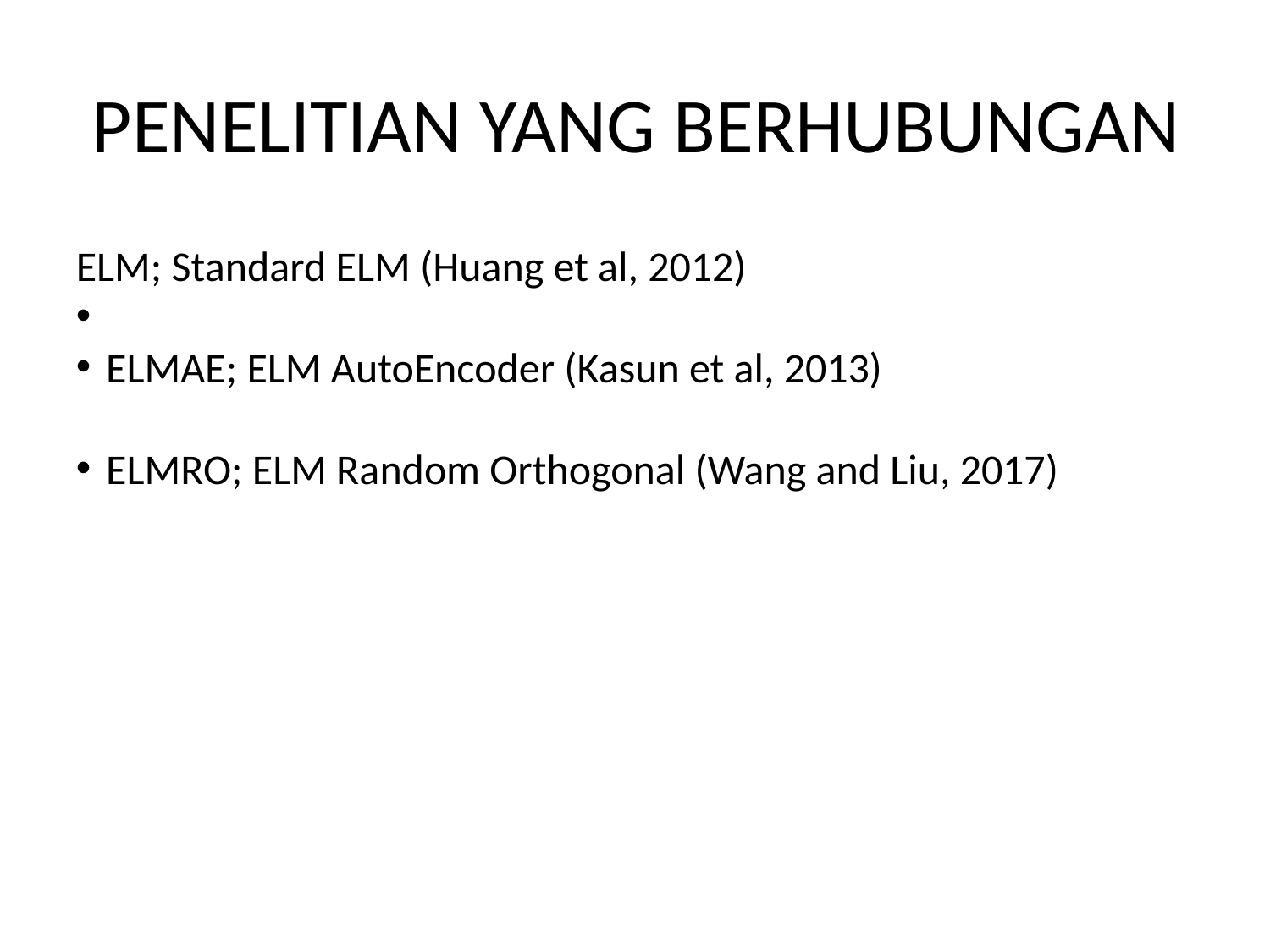

PENELITIAN YANG BERHUBUNGAN
ELM; Standard ELM (Huang et al, 2012)

ELMAE; ELM AutoEncoder (Kasun et al, 2013)

ELMRO; ELM Random Orthogonal (Wang and Liu, 2017)